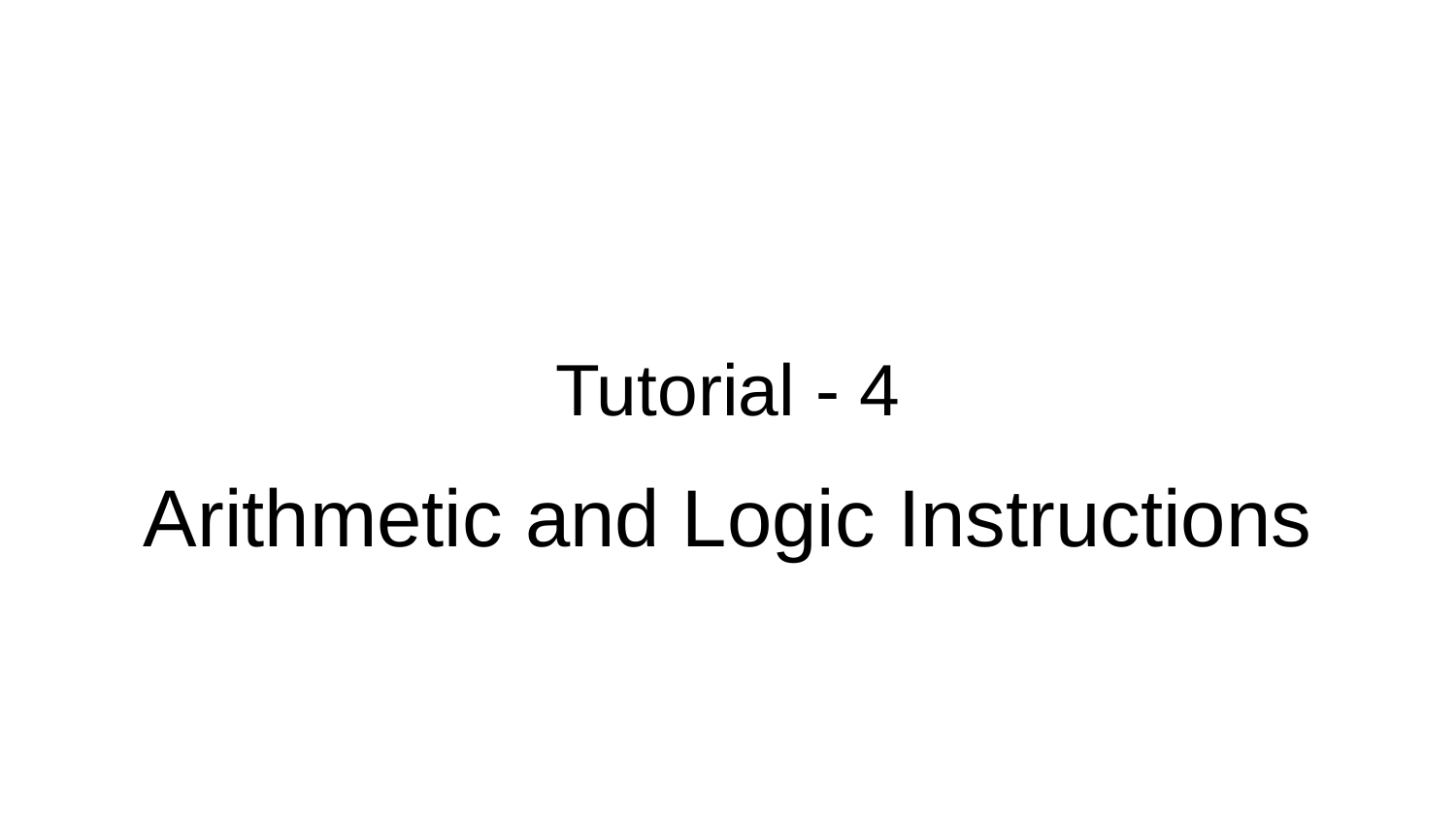

# Tutorial - 4
Arithmetic and Logic Instructions